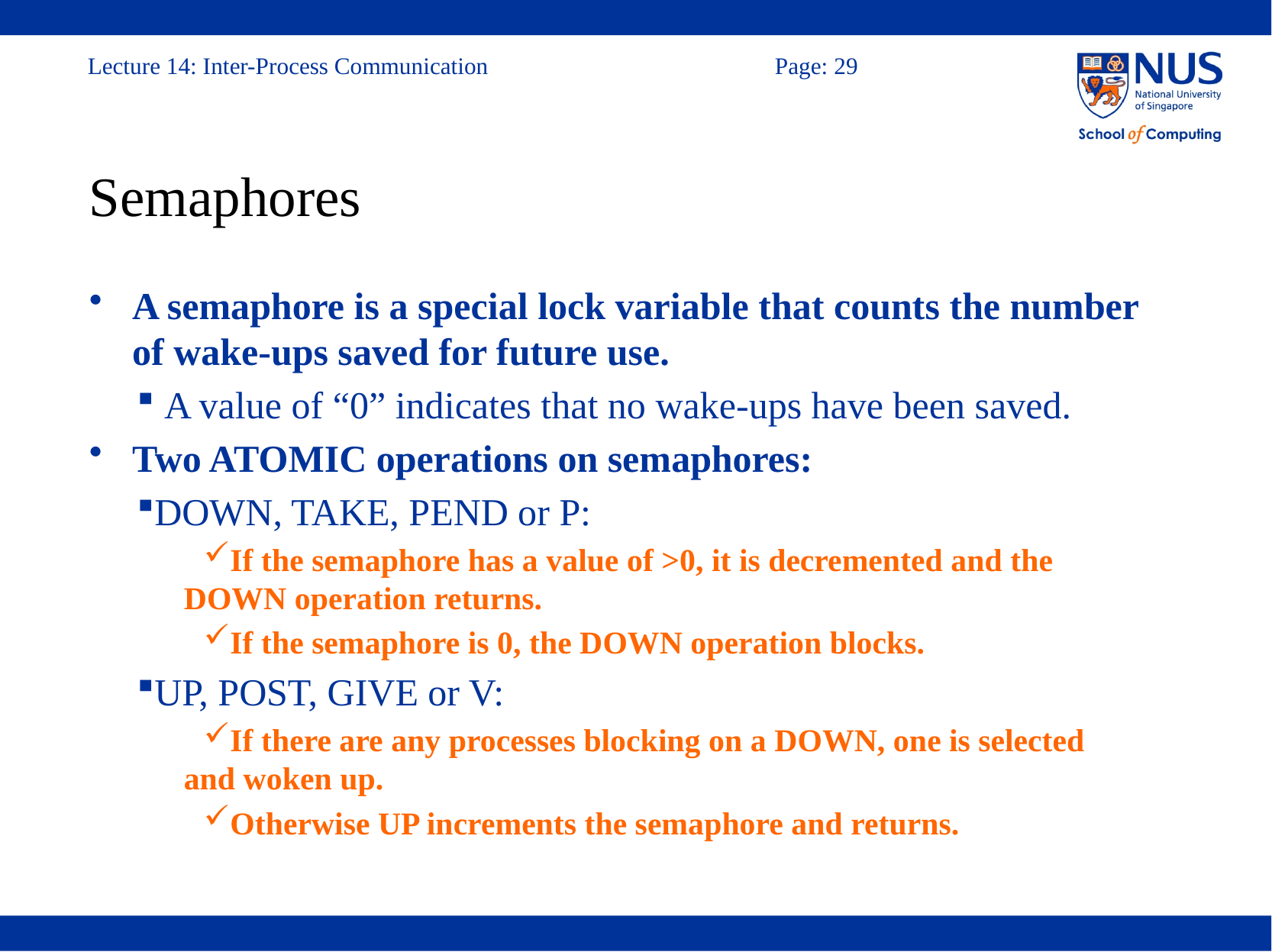

# Semaphores
A semaphore is a special lock variable that counts the number of wake-ups saved for future use.
 A value of “0” indicates that no wake-ups have been saved.
Two ATOMIC operations on semaphores:
DOWN, TAKE, PEND or P:
If the semaphore has a value of >0, it is decremented and the DOWN operation returns.
If the semaphore is 0, the DOWN operation blocks.
UP, POST, GIVE or V:
If there are any processes blocking on a DOWN, one is selected and woken up.
Otherwise UP increments the semaphore and returns.